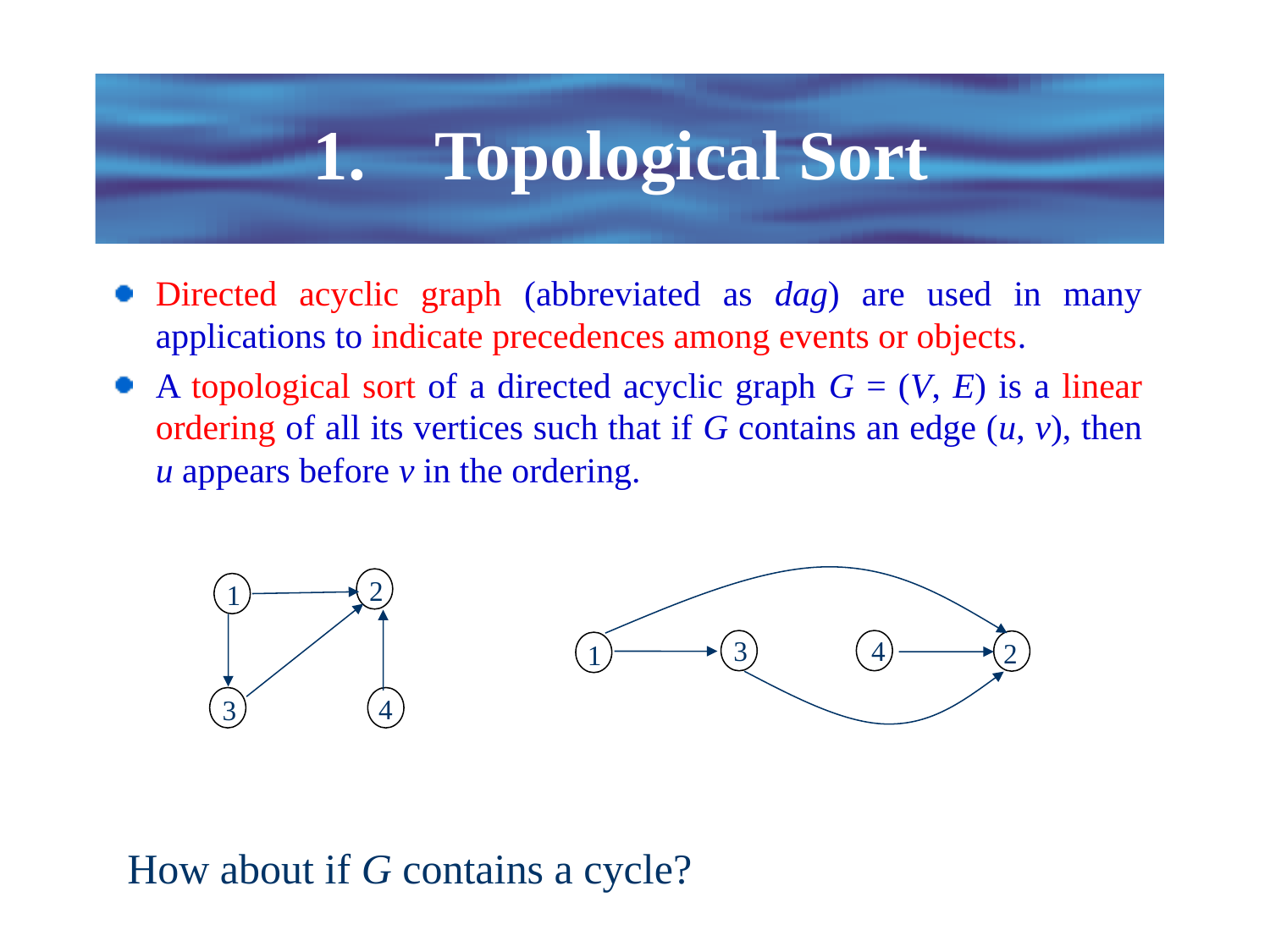

# 1.    Topological Sort
Directed acyclic graph (abbreviated as dag) are used in many applications to indicate precedences among events or objects.
A topological sort of a directed acyclic graph G = (V, E) is a linear ordering of all its vertices such that if G contains an edge (u, v), then u appears before v in the ordering.
2

1

4
3

3
4
2

1

How about if G contains a cycle?